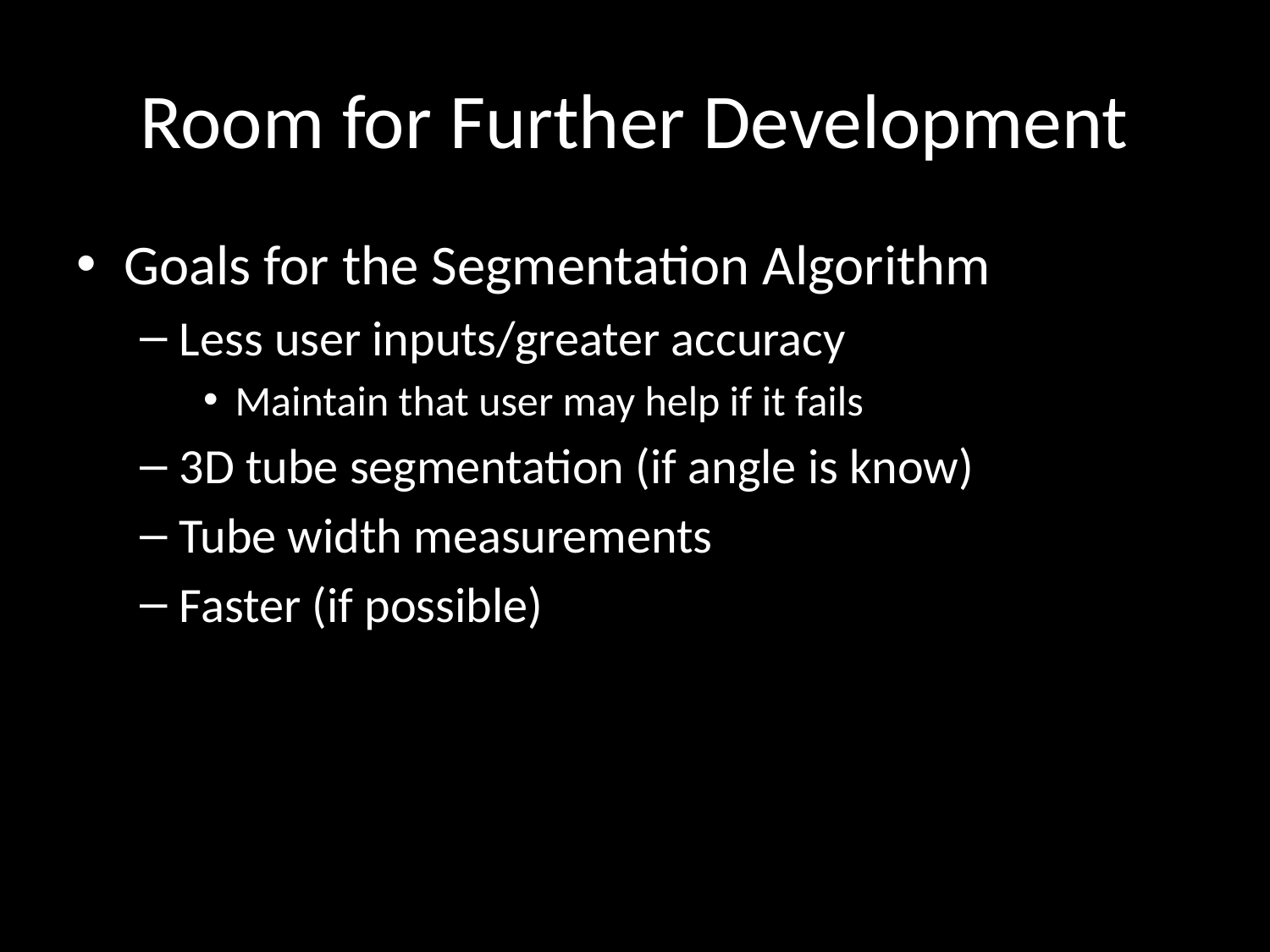

# Room for Further Development
Goals for the Segmentation Algorithm
Less user inputs/greater accuracy
Maintain that user may help if it fails
3D tube segmentation (if angle is know)
Tube width measurements
Faster (if possible)